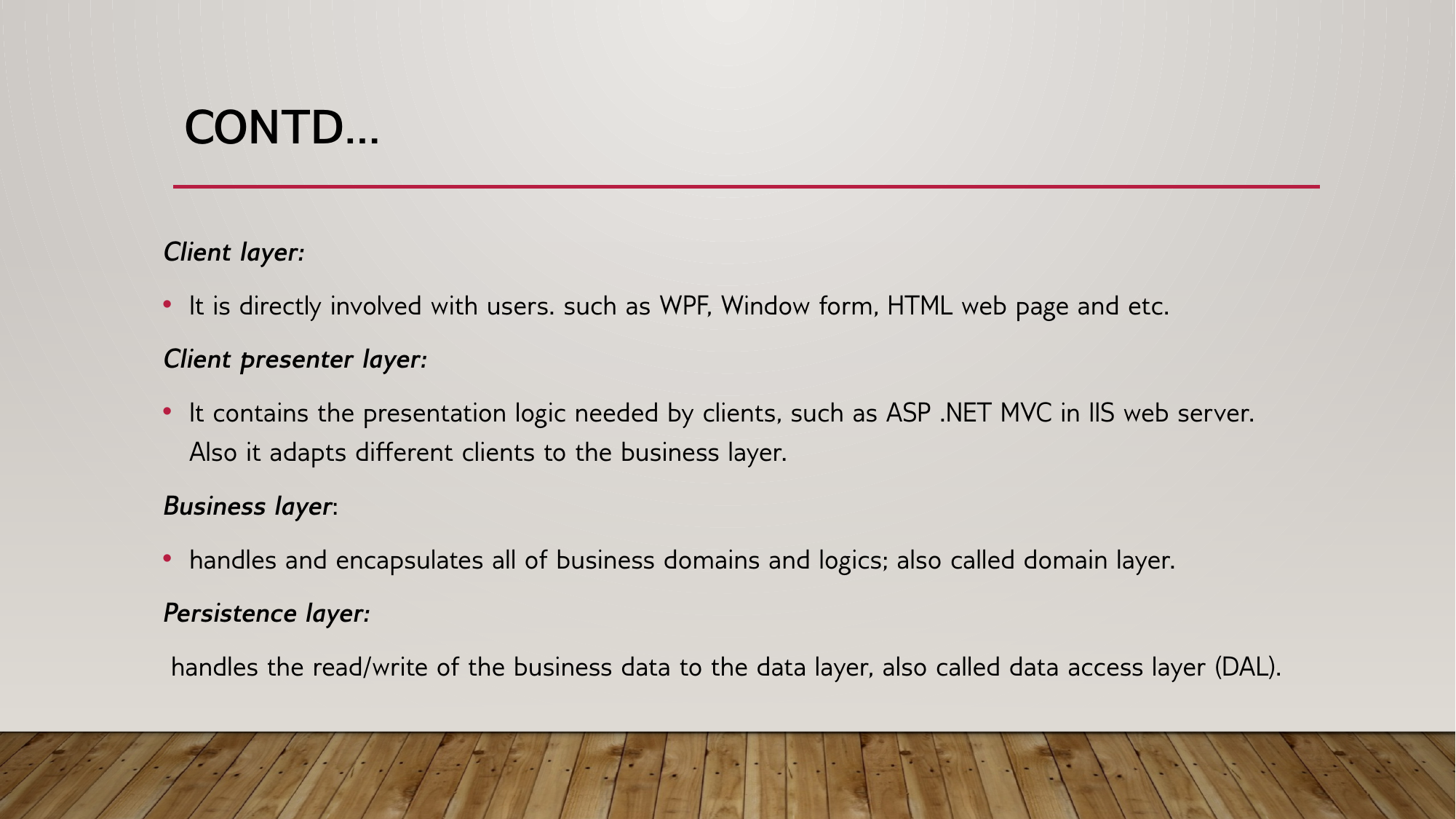

# Contd…
Client layer:
It is directly involved with users. such as WPF, Window form, HTML web page and etc.
Client presenter layer:
It contains the presentation logic needed by clients, such as ASP .NET MVC in IIS web server. Also it adapts different clients to the business layer.
Business layer:
handles and encapsulates all of business domains and logics; also called domain layer.
Persistence layer:
 handles the read/write of the business data to the data layer, also called data access layer (DAL).